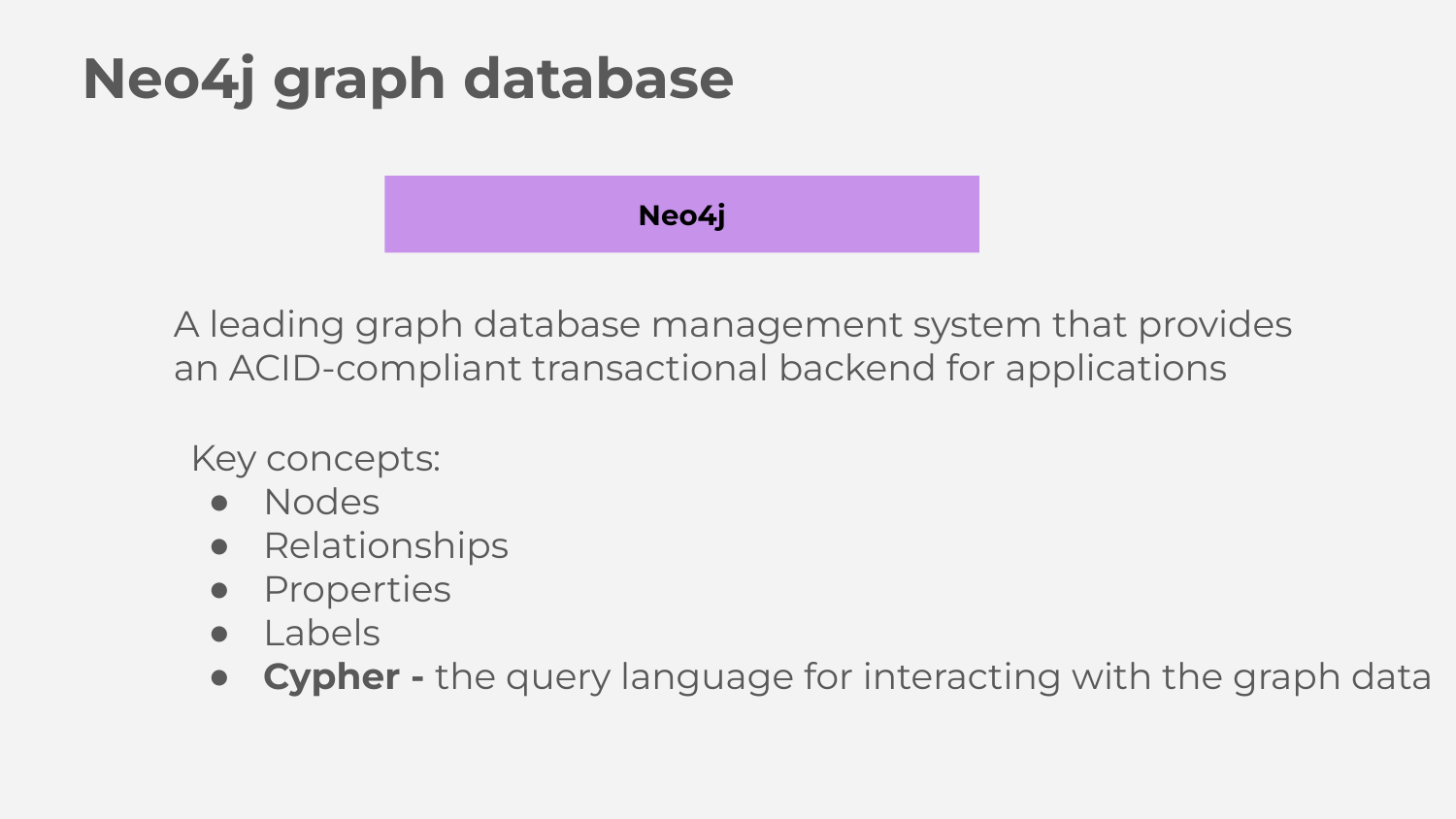

# Neo4j graph database
Neo4j
A leading graph database management system that provides an ACID-compliant transactional backend for applications
Key concepts:
Nodes
Relationships
Properties
Labels
Cypher - the query language for interacting with the graph data